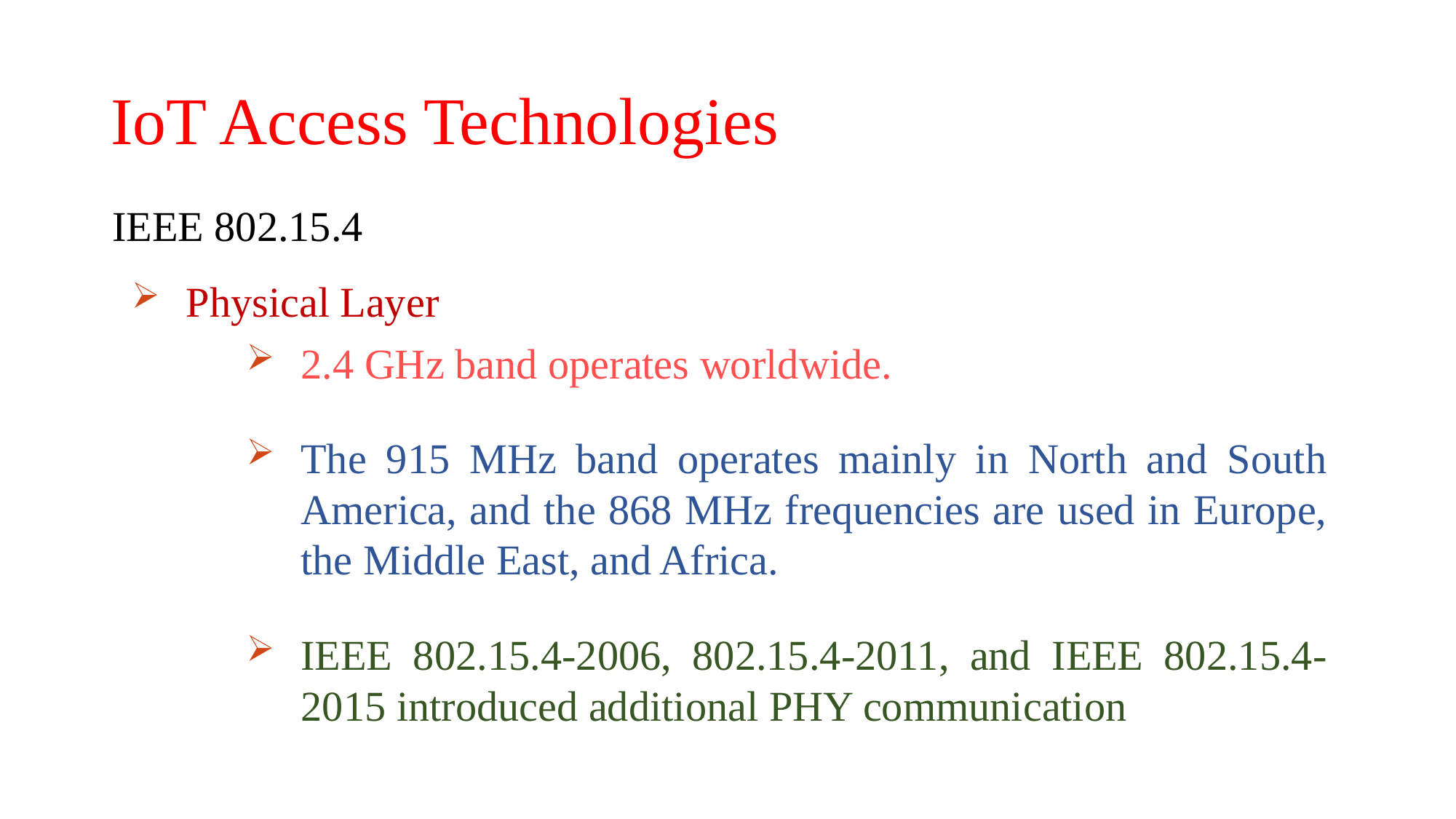

# IoT Access Technologies
IEEE 802.15.4
Physical Layer
2.4 GHz band operates worldwide.
The 915 MHz band operates mainly in North and South America, and the 868 MHz frequencies are used in Europe, the Middle East, and Africa.
IEEE 802.15.4-2006, 802.15.4-2011, and IEEE 802.15.4-2015 introduced additional PHY communication